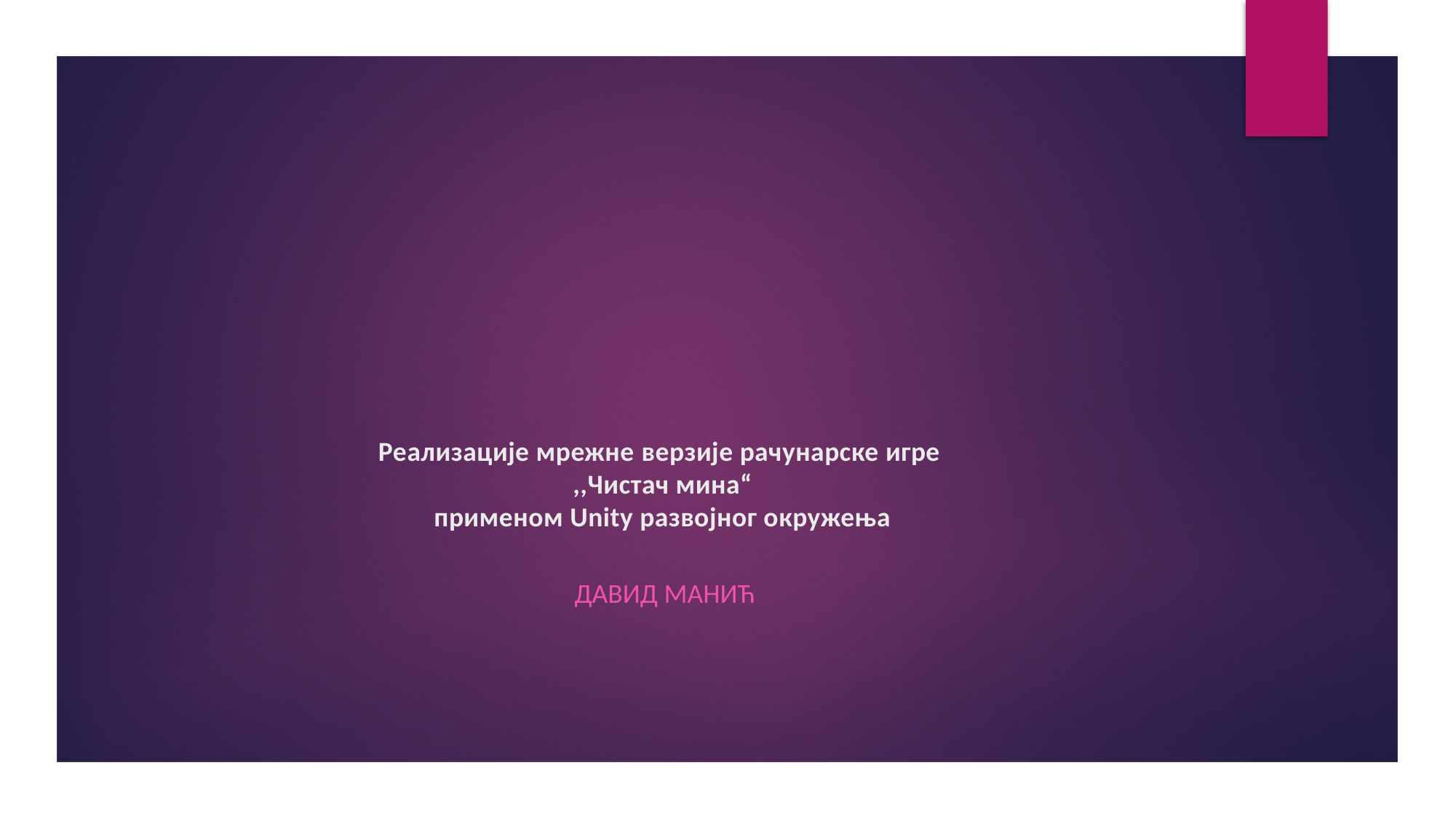

# Реализације мрежне верзије рачунарске игре ,,Чистач мина“ применом Unity развојног окружења
Давид Манић